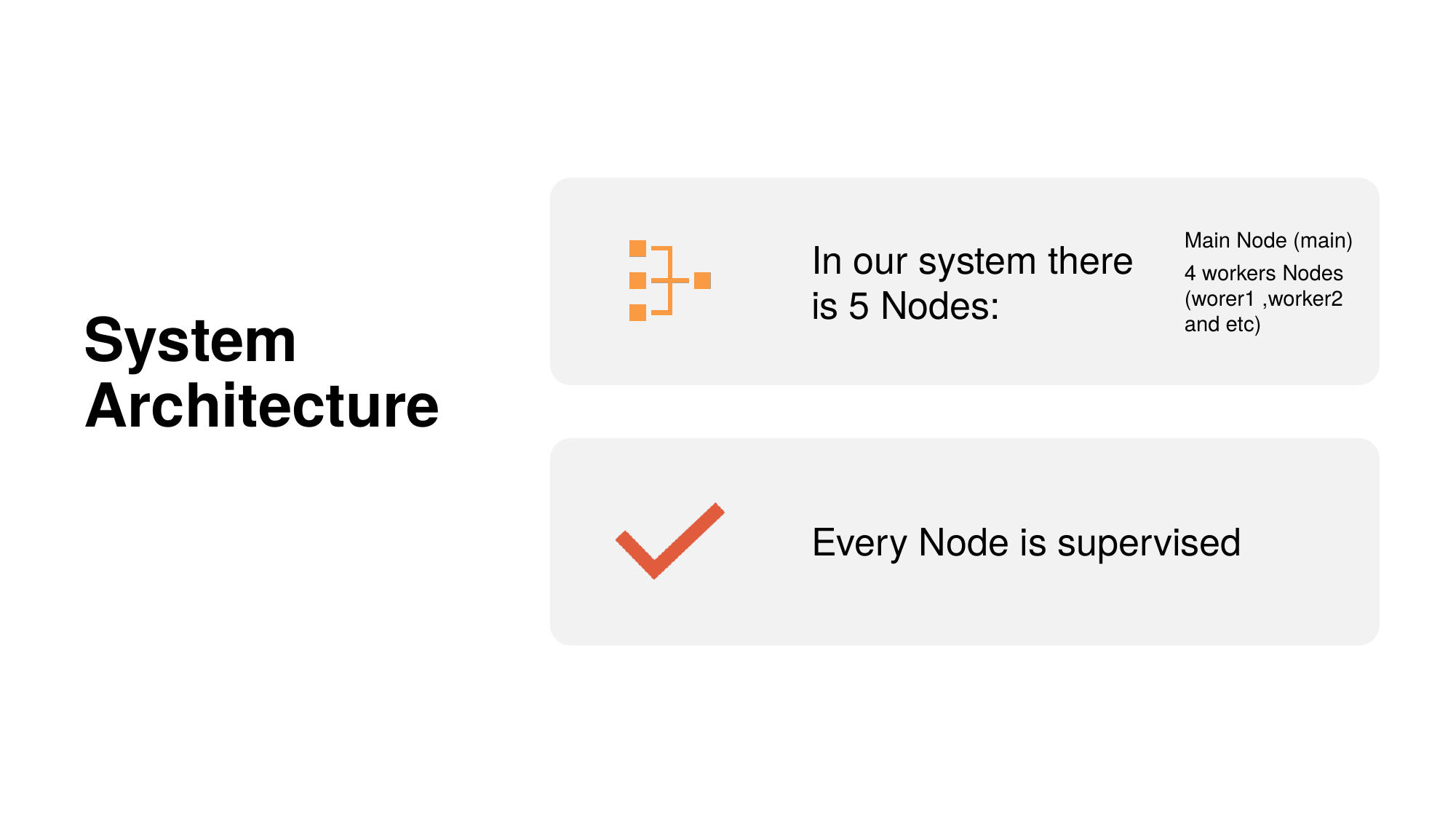

# System Architecture
In our system there is 5 Nodes:
Main Node (main)
4 workers Nodes (worer1 ,worker2 and etc)
Every Node is supervised